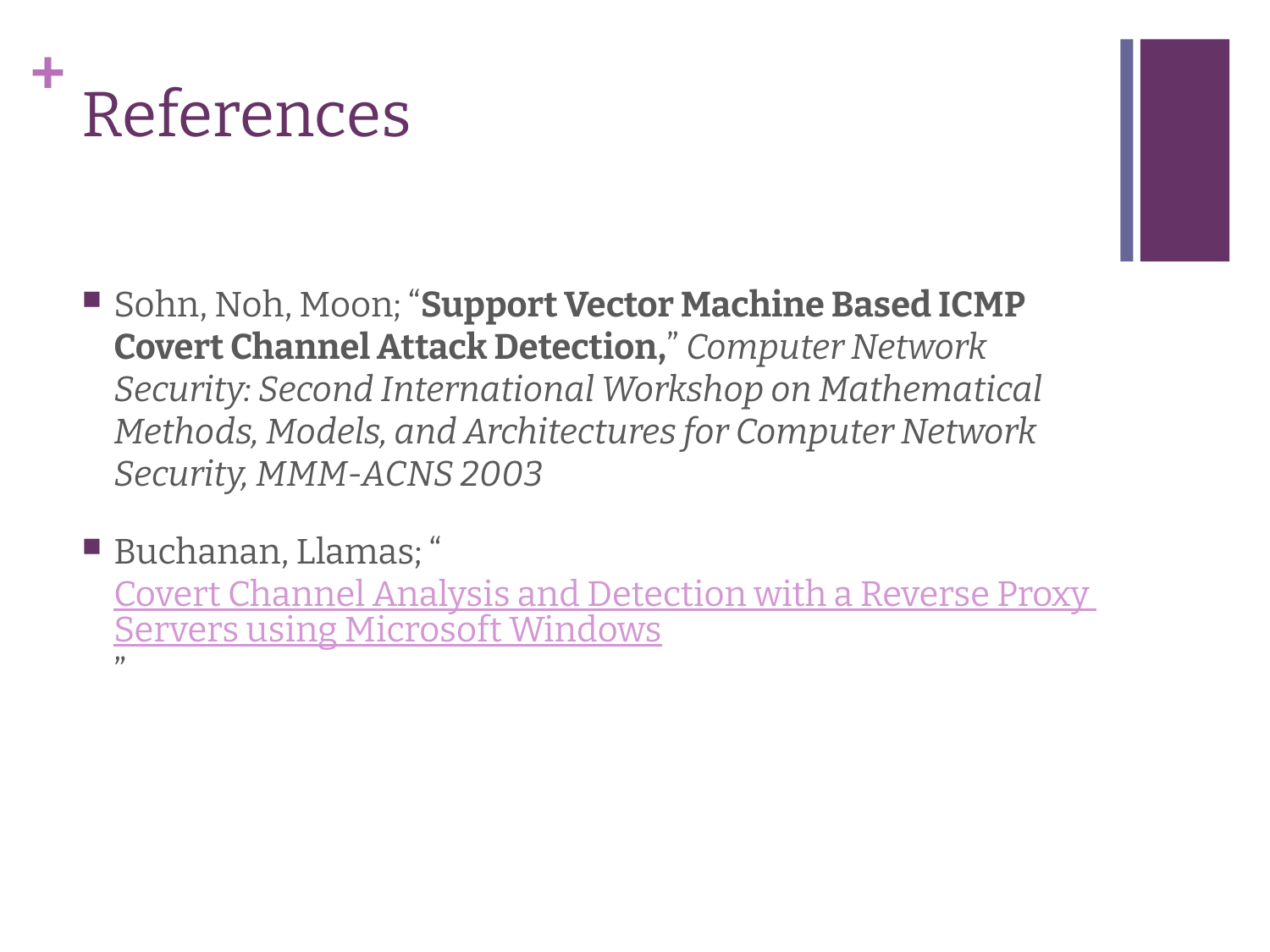

# References
Sohn, Noh, Moon; “Support Vector Machine Based ICMP Covert Channel Attack Detection,” Computer Network Security: Second International Workshop on Mathematical Methods, Models, and Architectures for Computer Network Security, MMM-ACNS 2003
Buchanan, Llamas; “Covert Channel Analysis and Detection with a Reverse Proxy Servers using Microsoft Windows”